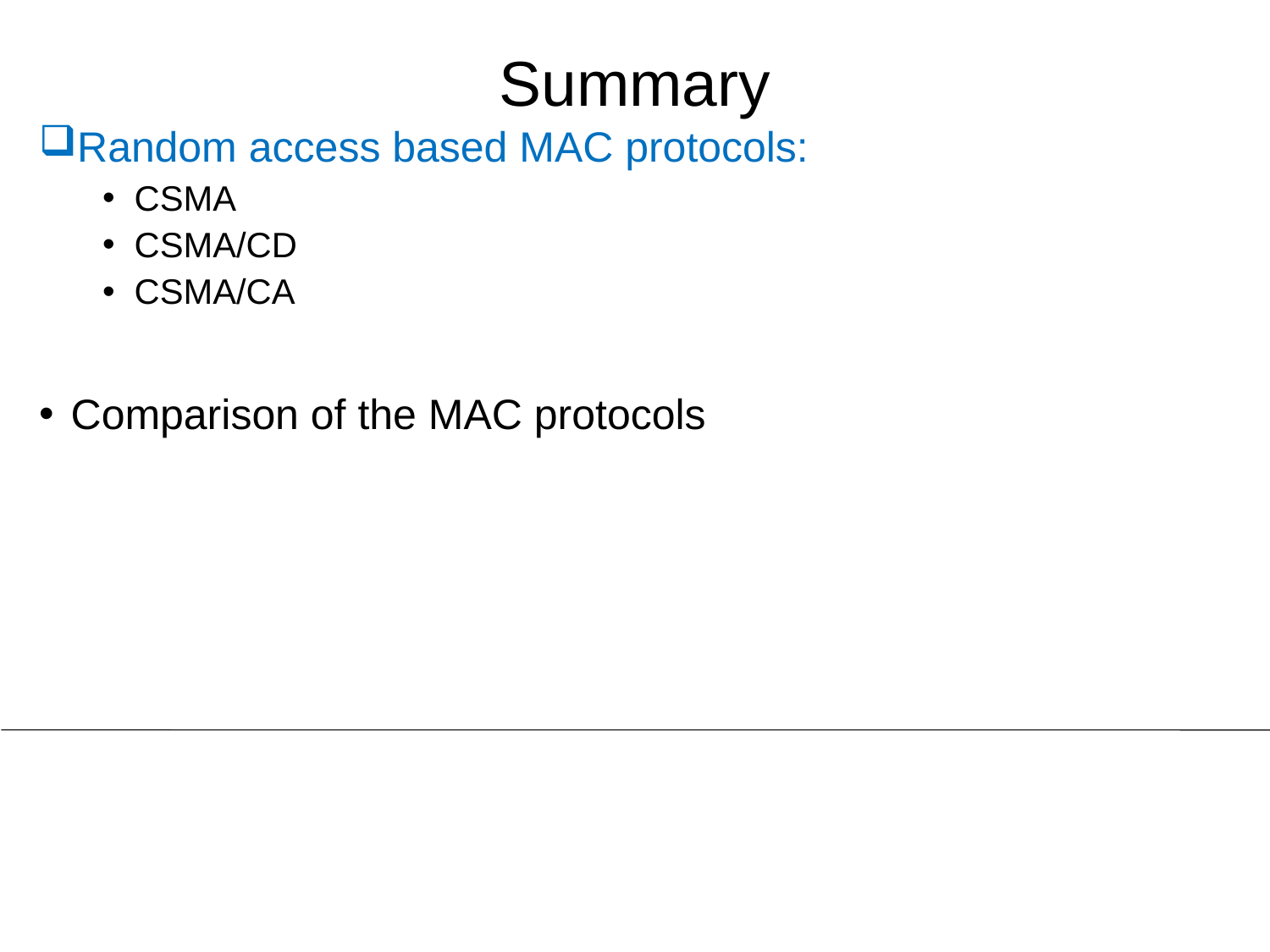

# Summary
Random access based MAC protocols:
CSMA
CSMA/CD
CSMA/CA

Comparison of the MAC protocols